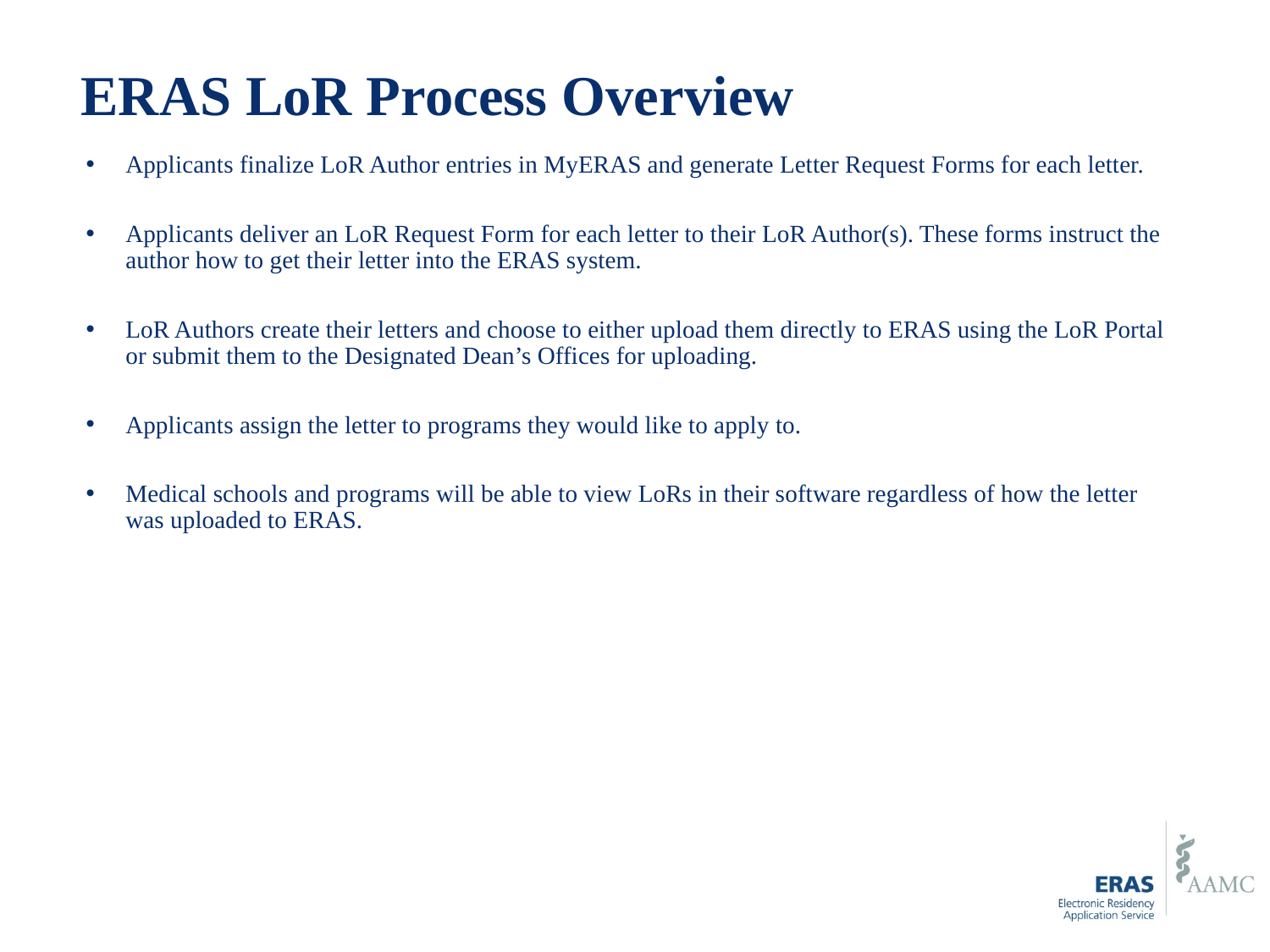

# ERAS LoR Process Overview
Applicants finalize LoR Author entries in MyERAS and generate Letter Request Forms for each letter.

Applicants deliver an LoR Request Form for each letter to their LoR Author(s). These forms instruct the author how to get their letter into the ERAS system.

LoR Authors create their letters and choose to either upload them directly to ERAS using the LoR Portal or submit them to the Designated Dean’s Offices for uploading.

Applicants assign the letter to programs they would like to apply to.

Medical schools and programs will be able to view LoRs in their software regardless of how the letter was uploaded to ERAS.